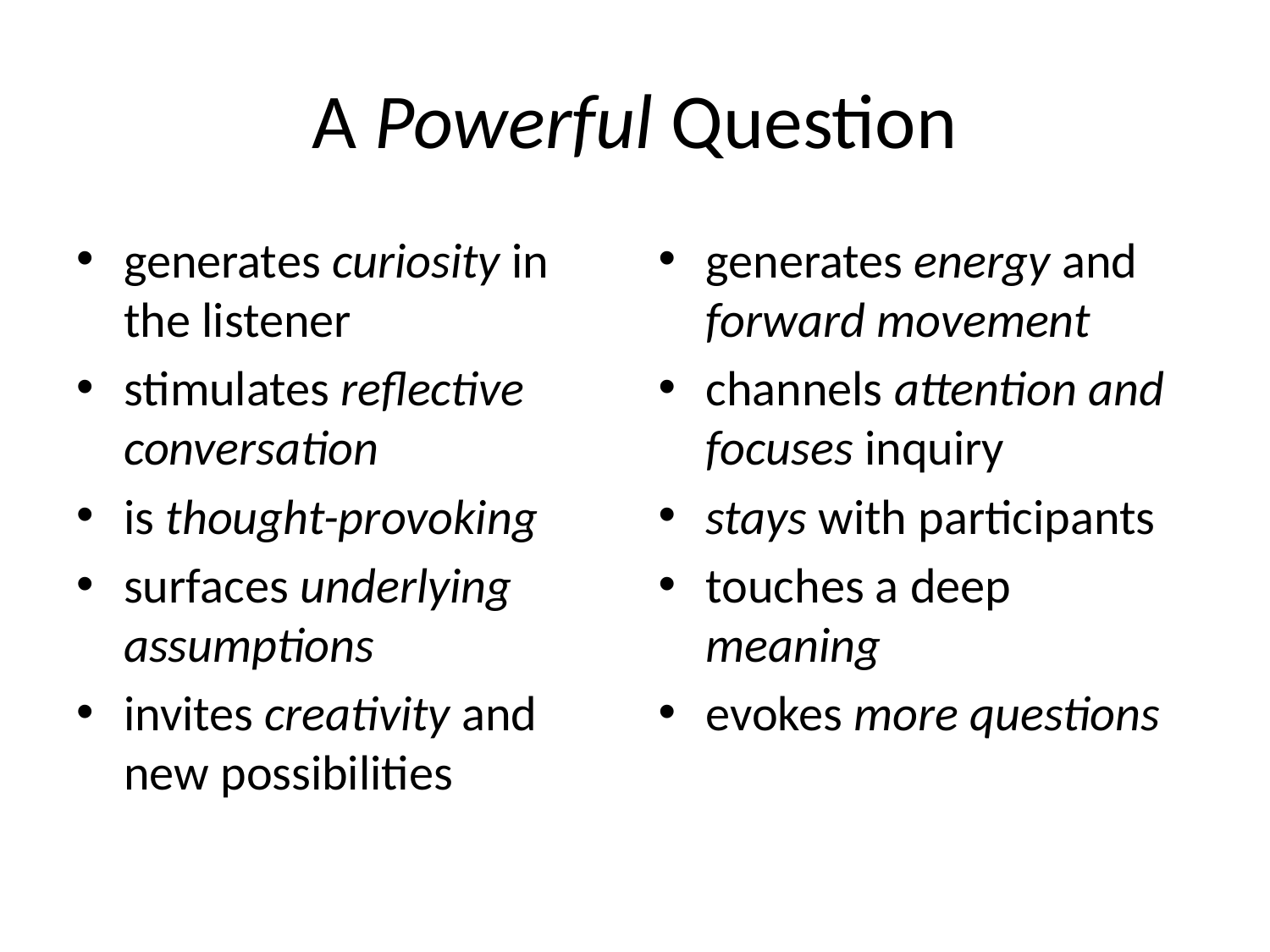

# A Powerful Question
generates curiosity in the listener
stimulates reflective conversation
is thought-provoking
surfaces underlying assumptions
invites creativity and new possibilities
generates energy and forward movement
channels attention and focuses inquiry
stays with participants
touches a deep meaning
evokes more questions